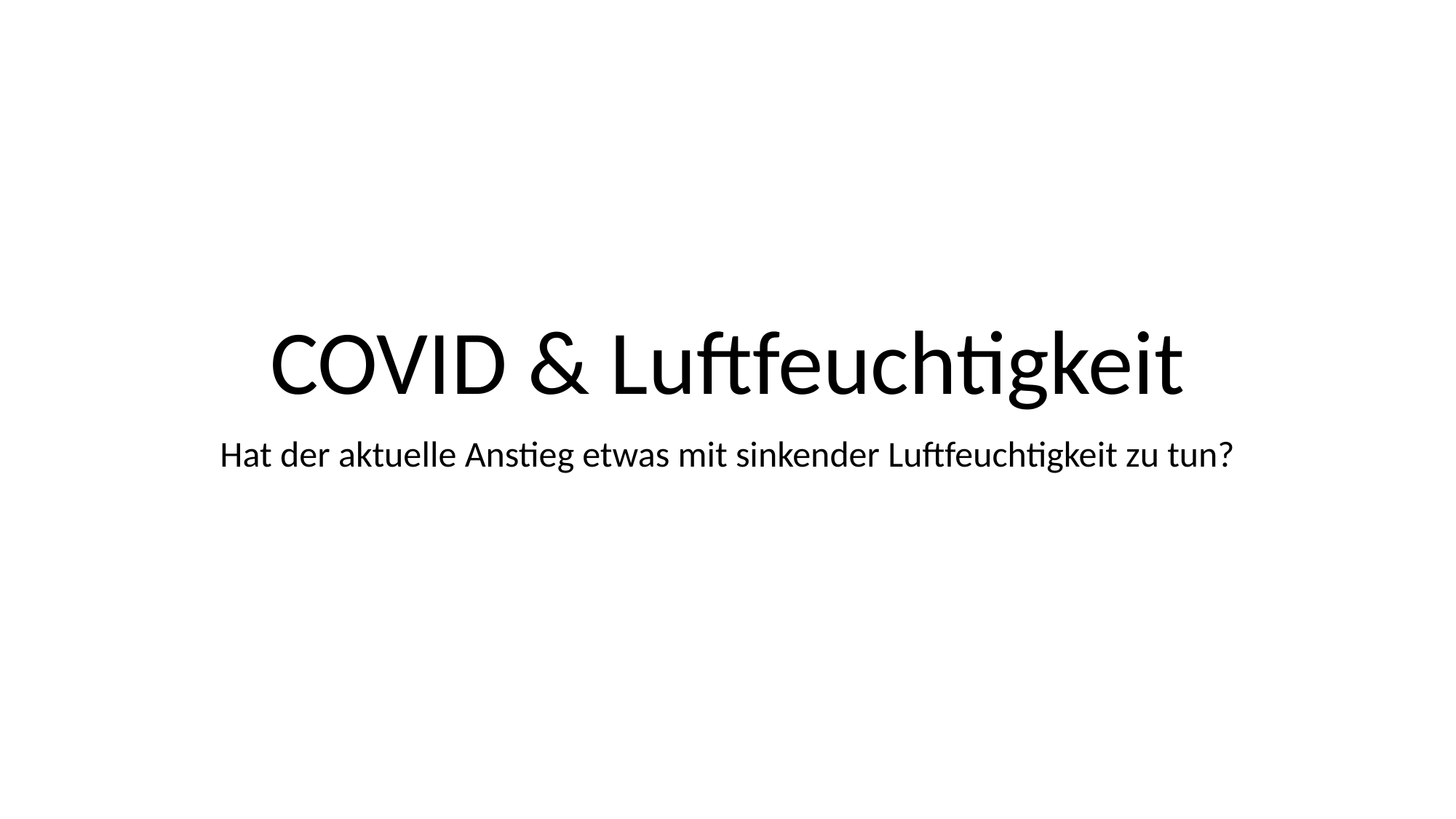

# COVID & Luftfeuchtigkeit
Hat der aktuelle Anstieg etwas mit sinkender Luftfeuchtigkeit zu tun?